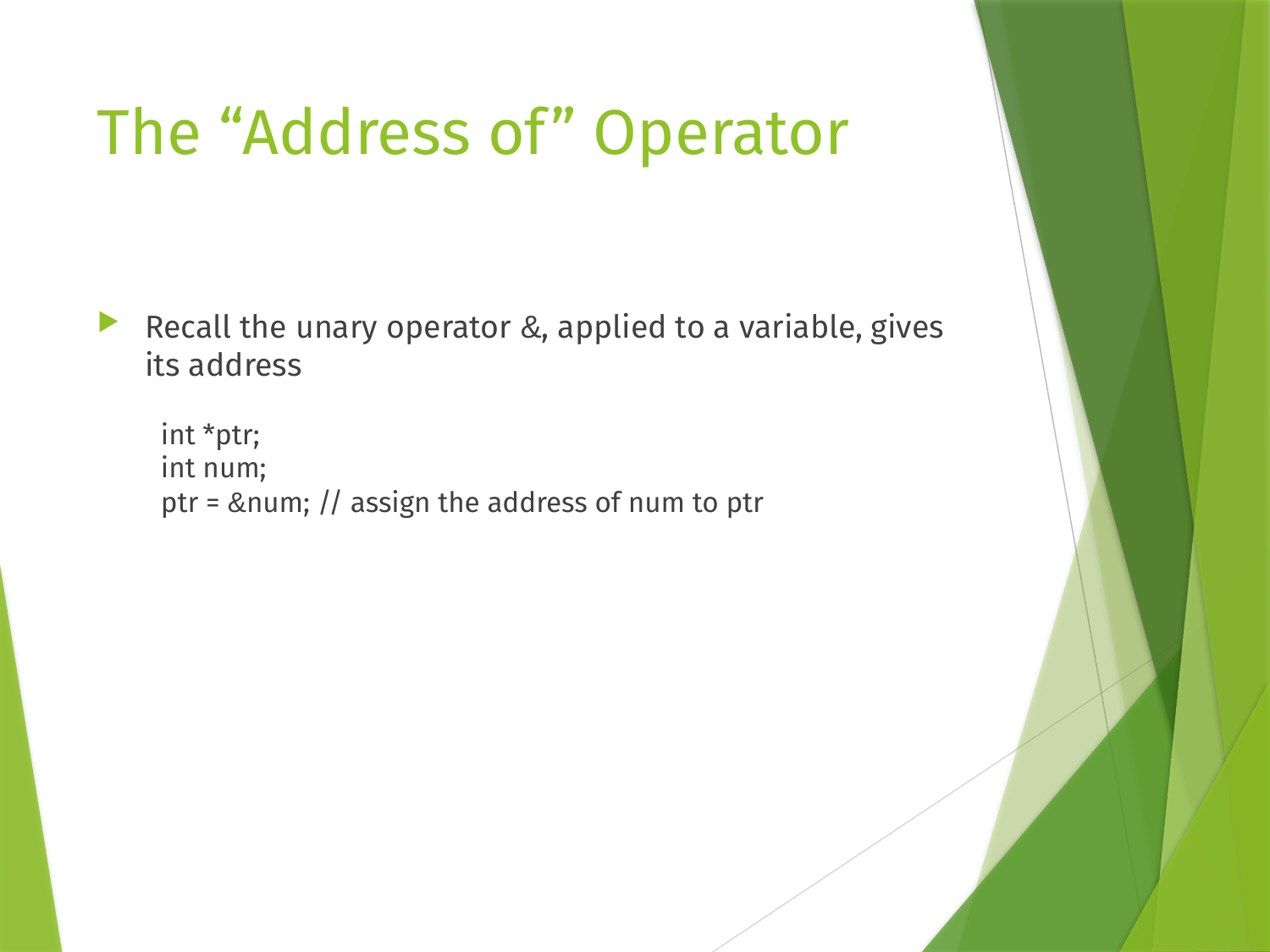

# The “Address of” Operator
Recall the unary operator &, applied to a variable, gives its address

int *ptr;
int num;
ptr = &num; // assign the address of num to ptr